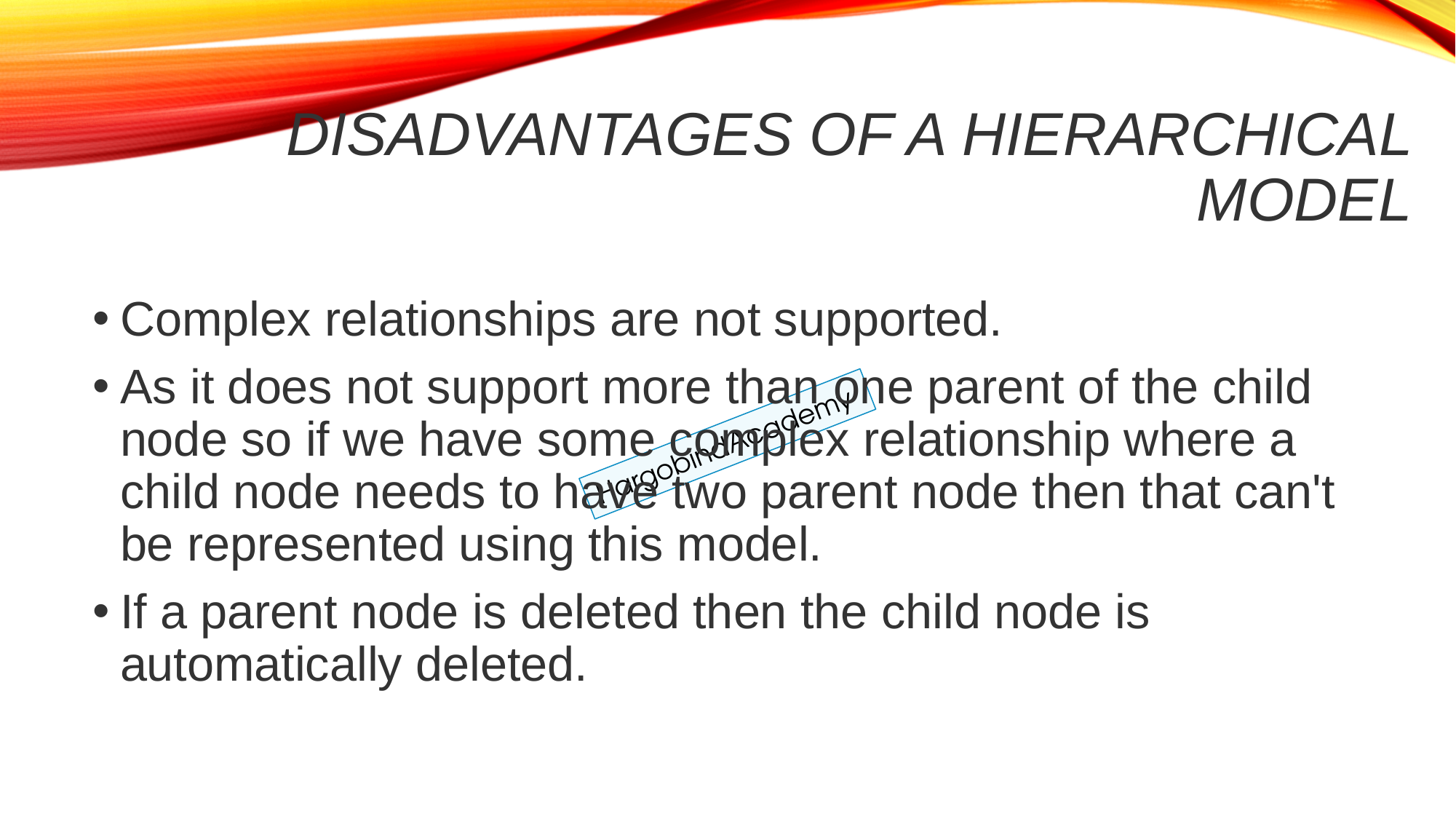

# Disadvantages of a Hierarchical Model
Complex relationships are not supported.
As it does not support more than one parent of the child node so if we have some complex relationship where a child node needs to have two parent node then that can't be represented using this model.
If a parent node is deleted then the child node is automatically deleted.